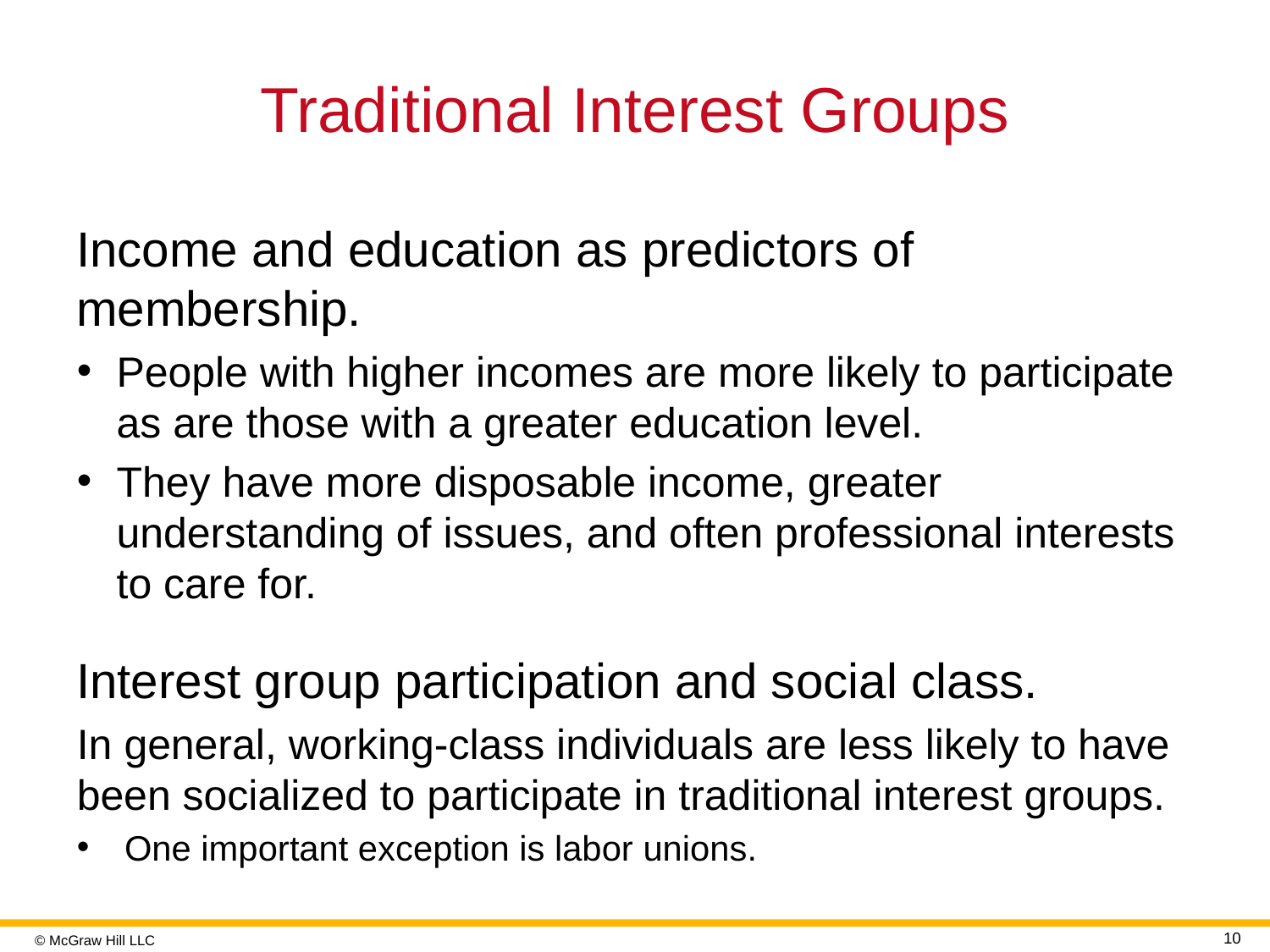

# Traditional Interest Groups
Income and education as predictors of membership.
People with higher incomes are more likely to participate as are those with a greater education level.
They have more disposable income, greater understanding of issues, and often professional interests to care for.
Interest group participation and social class.
In general, working-class individuals are less likely to have been socialized to participate in traditional interest groups.
One important exception is labor unions.
10